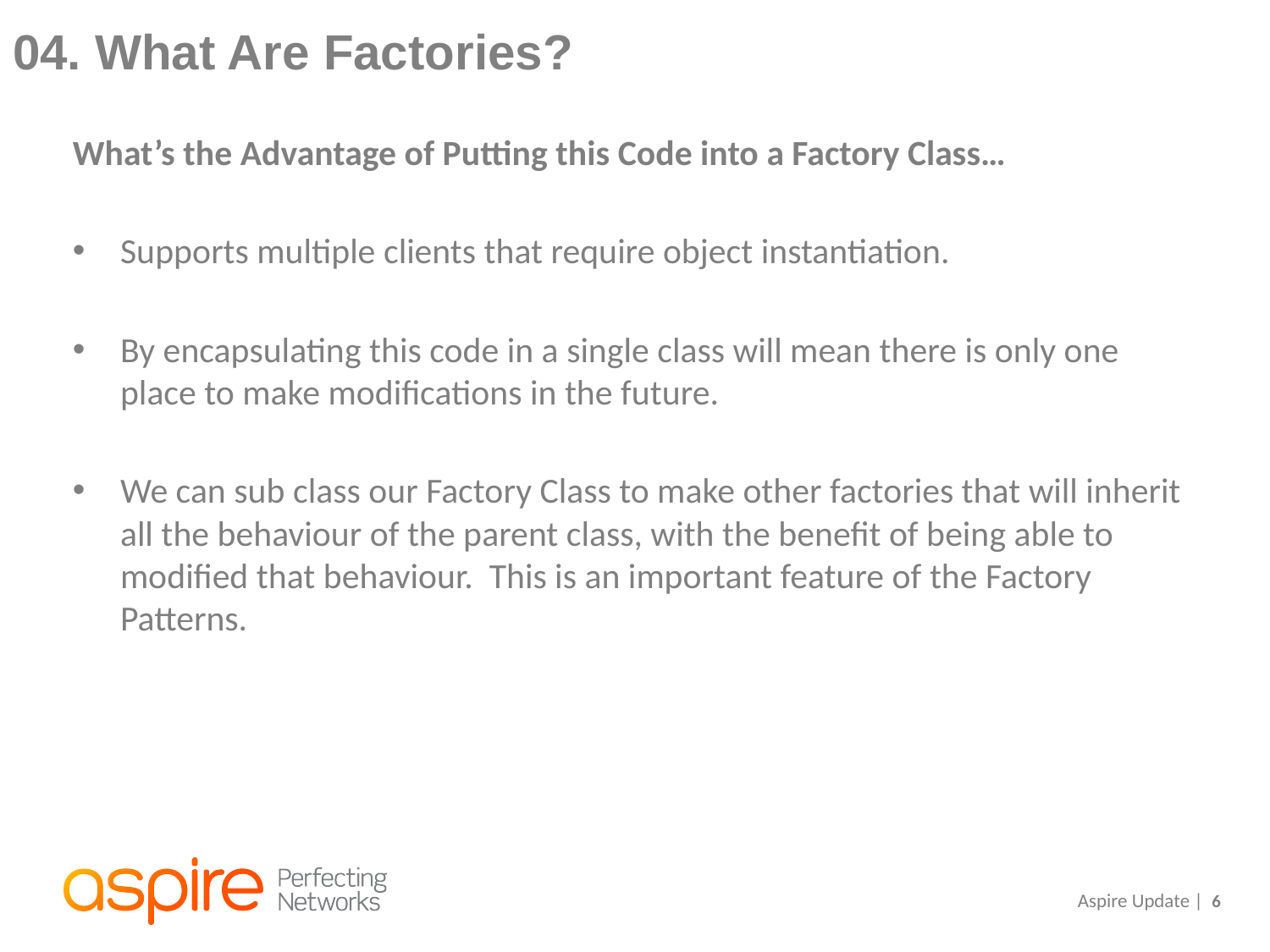

# 04. What Are Factories?
What’s the Advantage of Putting this Code into a Factory Class…

Supports multiple clients that require object instantiation.

By encapsulating this code in a single class will mean there is only one place to make modifications in the future.

We can sub class our Factory Class to make other factories that will inherit all the behaviour of the parent class, with the benefit of being able to modified that behaviour.  This is an important feature of the Factory Patterns.